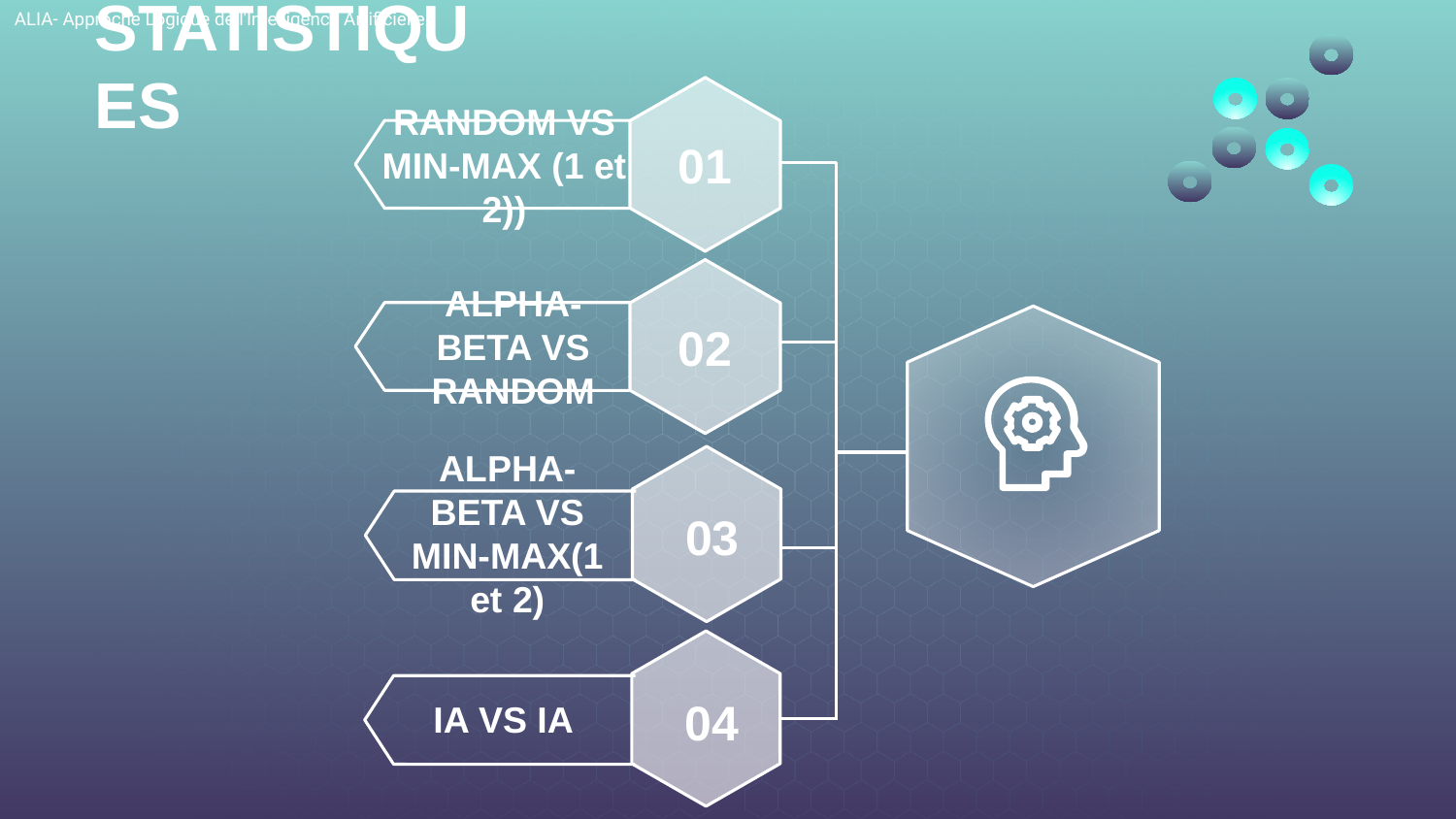

ALIA- Approche Logique de l'Intelligence Artificielle

STATISTIQUES

RANDOM VS MIN-MAX (1 et 2))
01

ALPHA-BETA VS RANDOM
02

ALPHA-BETA VS MIN-MAX(1 et 2)
03

IA VS IA
04